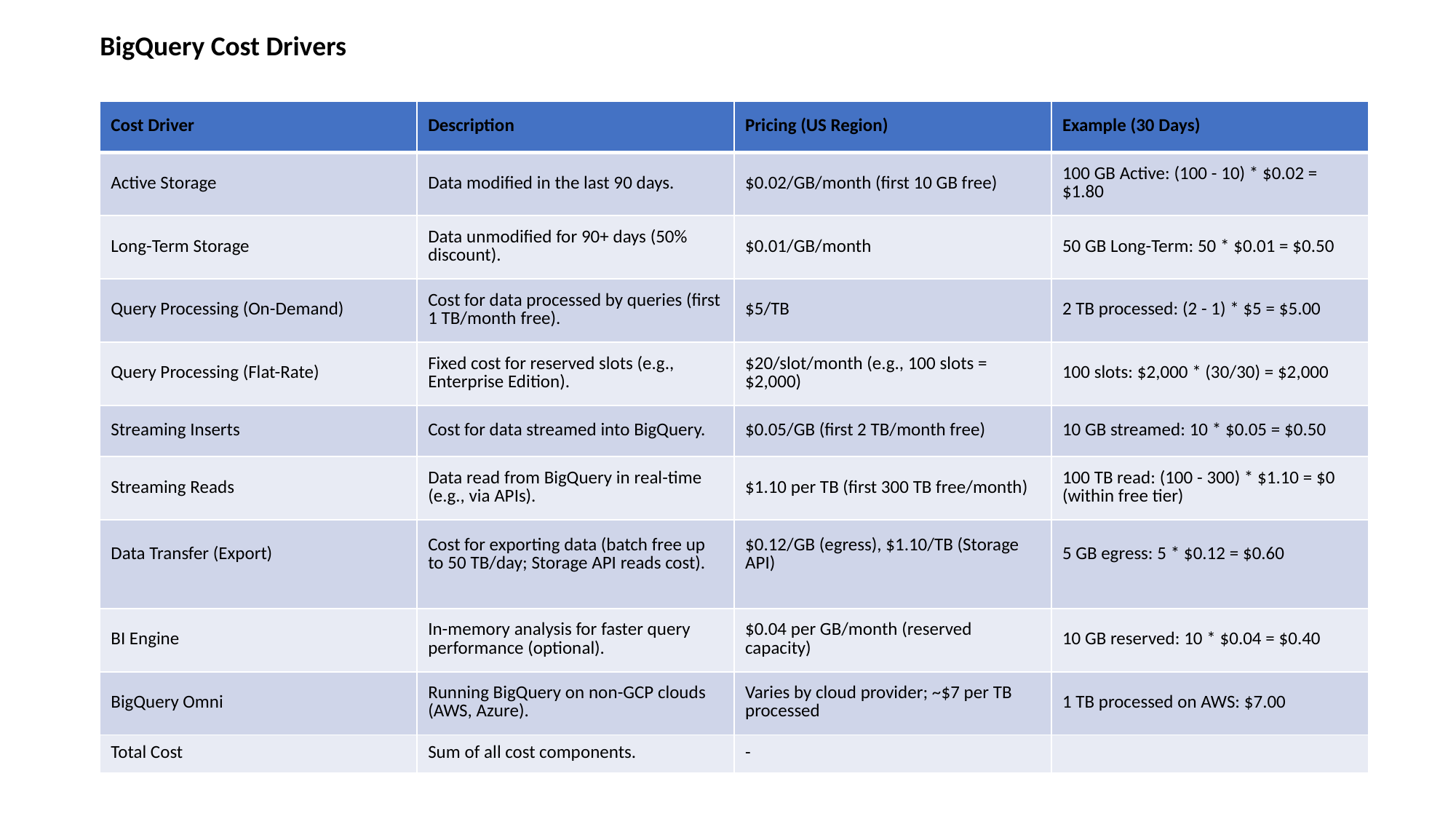

# BigQuery Cost Drivers
| Cost Driver | Description | Pricing (US Region) | Example (30 Days) |
| --- | --- | --- | --- |
| Active Storage | Data modified in the last 90 days. | $0.02/GB/month (first 10 GB free) | 100 GB Active: (100 - 10) \* $0.02 = $1.80 |
| Long-Term Storage | Data unmodified for 90+ days (50% discount). | $0.01/GB/month | 50 GB Long-Term: 50 \* $0.01 = $0.50 |
| Query Processing (On-Demand) | Cost for data processed by queries (first 1 TB/month free). | $5/TB | 2 TB processed: (2 - 1) \* $5 = $5.00 |
| Query Processing (Flat-Rate) | Fixed cost for reserved slots (e.g., Enterprise Edition). | $20/slot/month (e.g., 100 slots = $2,000) | 100 slots: $2,000 \* (30/30) = $2,000 |
| Streaming Inserts | Cost for data streamed into BigQuery. | $0.05/GB (first 2 TB/month free) | 10 GB streamed: 10 \* $0.05 = $0.50 |
| Streaming Reads | Data read from BigQuery in real-time (e.g., via APIs). | $1.10 per TB (first 300 TB free/month) | 100 TB read: (100 - 300) \* $1.10 = $0 (within free tier) |
| Data Transfer (Export) | Cost for exporting data (batch free up to 50 TB/day; Storage API reads cost). | $0.12/GB (egress), $1.10/TB (Storage API) | 5 GB egress: 5 \* $0.12 = $0.60 |
| BI Engine | In-memory analysis for faster query performance (optional). | $0.04 per GB/month (reserved capacity) | 10 GB reserved: 10 \* $0.04 = $0.40 |
| BigQuery Omni | Running BigQuery on non-GCP clouds (AWS, Azure). | Varies by cloud provider; ~$7 per TB processed | 1 TB processed on AWS: $7.00 |
| Total Cost | Sum of all cost components. | - |  |